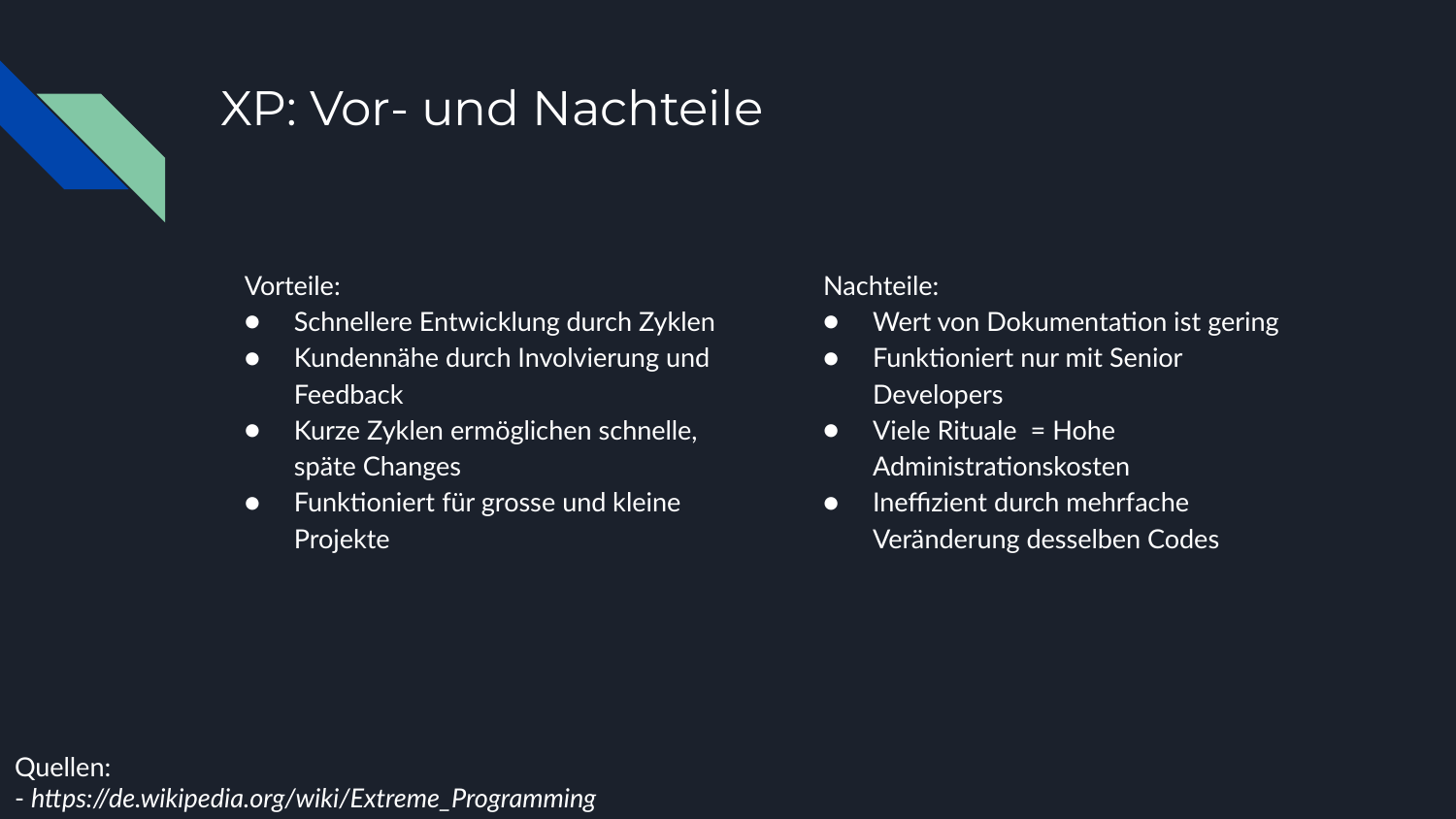

# XP: Vor- und Nachteile
Vorteile:
Schnellere Entwicklung durch Zyklen
Kundennähe durch Involvierung und Feedback
Kurze Zyklen ermöglichen schnelle, späte Changes
Funktioniert für grosse und kleine Projekte
Nachteile:
Wert von Dokumentation ist gering
Funktioniert nur mit Senior Developers
Viele Rituale  = Hohe Administrationskosten
Ineffizient durch mehrfache Veränderung desselben Codes
Quellen:
- https://de.wikipedia.org/wiki/Extreme_Programming